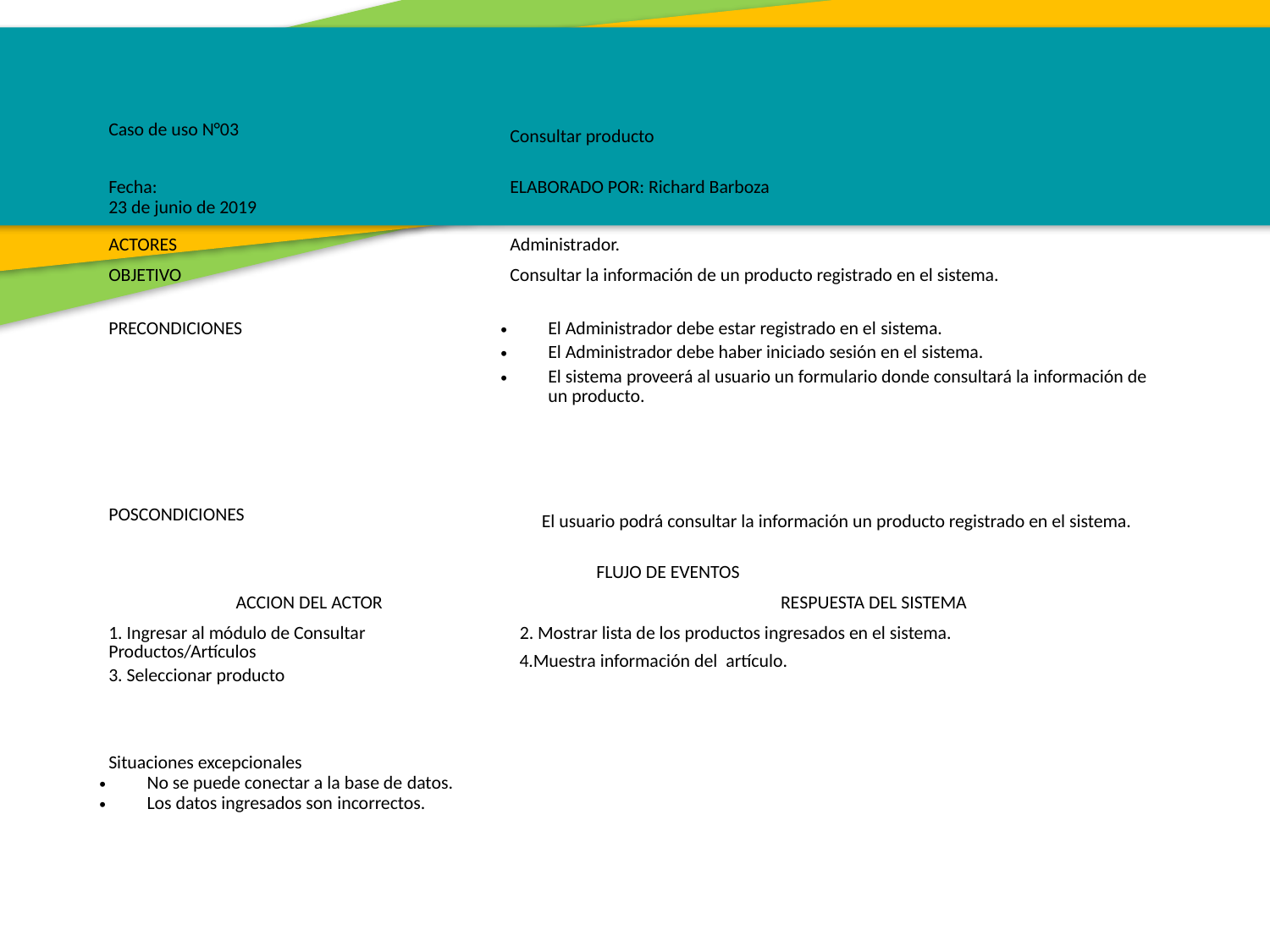

| Caso de uso N°03 | Consultar producto |  |
| --- | --- | --- |
| Fecha: 23 de junio de 2019 | ELABORADO POR: Richard Barboza |  |
| ACTORES | Administrador. |  |
| OBJETIVO | Consultar la información de un producto registrado en el sistema. |  |
| PRECONDICIONES | El Administrador debe estar registrado en el sistema. El Administrador debe haber iniciado sesión en el sistema. El sistema proveerá al usuario un formulario donde consultará la información de un producto. |  |
| POSCONDICIONES | El usuario podrá consultar la información un producto registrado en el sistema. |  |
| FLUJO DE EVENTOS |  |  |
| ACCION DEL ACTOR |  | RESPUESTA DEL SISTEMA |
| 1. Ingresar al módulo de Consultar Productos/Artículos 3. Seleccionar producto |  | 2. Mostrar lista de los productos ingresados en el sistema. 4.Muestra información del artículo. |
| Situaciones excepcionales No se puede conectar a la base de datos. Los datos ingresados son incorrectos. |  |  |